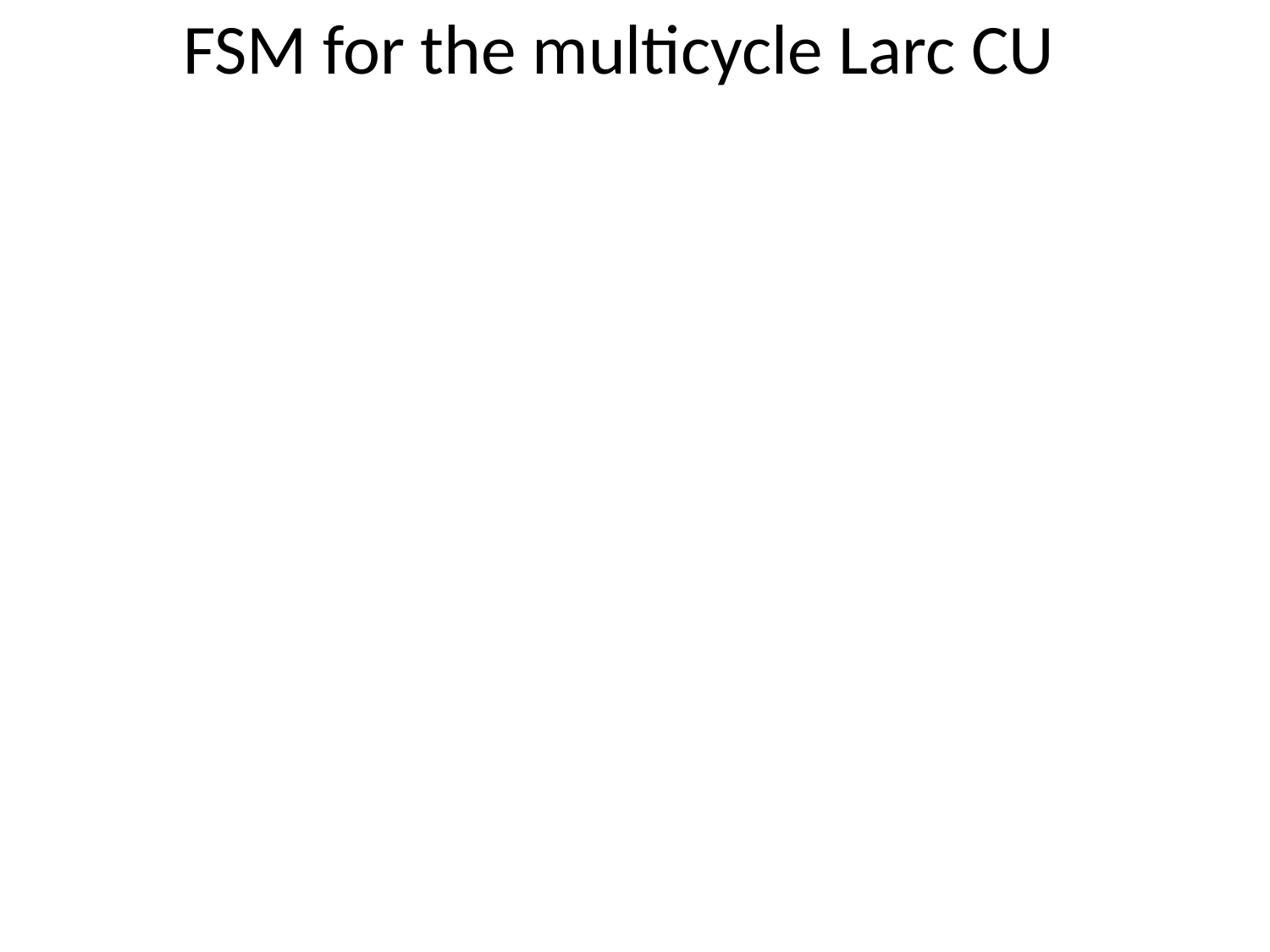

# FSM for the multicycle Larc CU